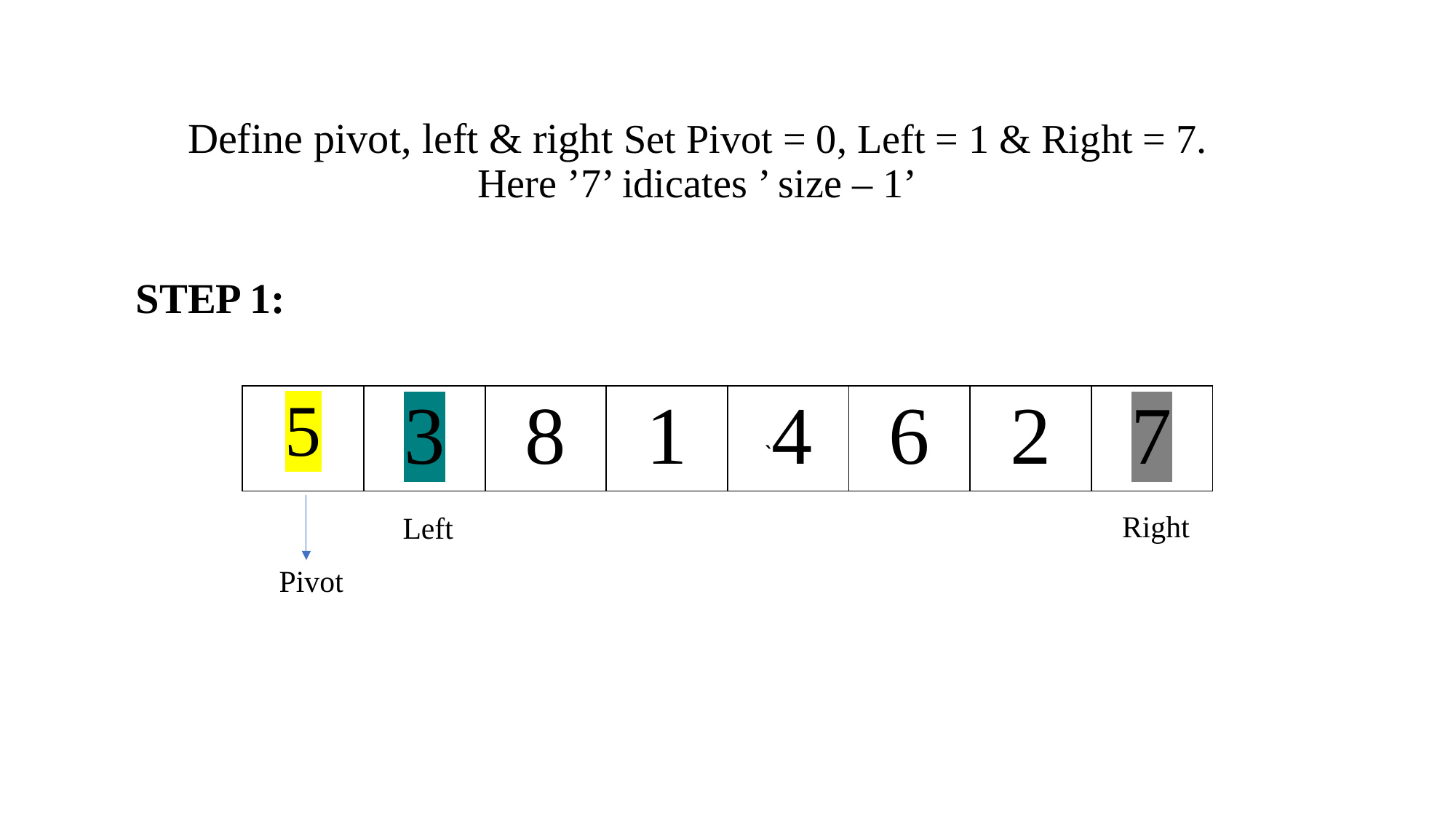

# Define pivot, left & right Set Pivot = 0, Left = 1 & Right = 7. Here ’7’ idicates ’ size – 1’
STEP 1:
| 5 | 3 | 8 | 1 | `4 | 6 | 2 | 7 |
| --- | --- | --- | --- | --- | --- | --- | --- |
Right
Left
Pivot